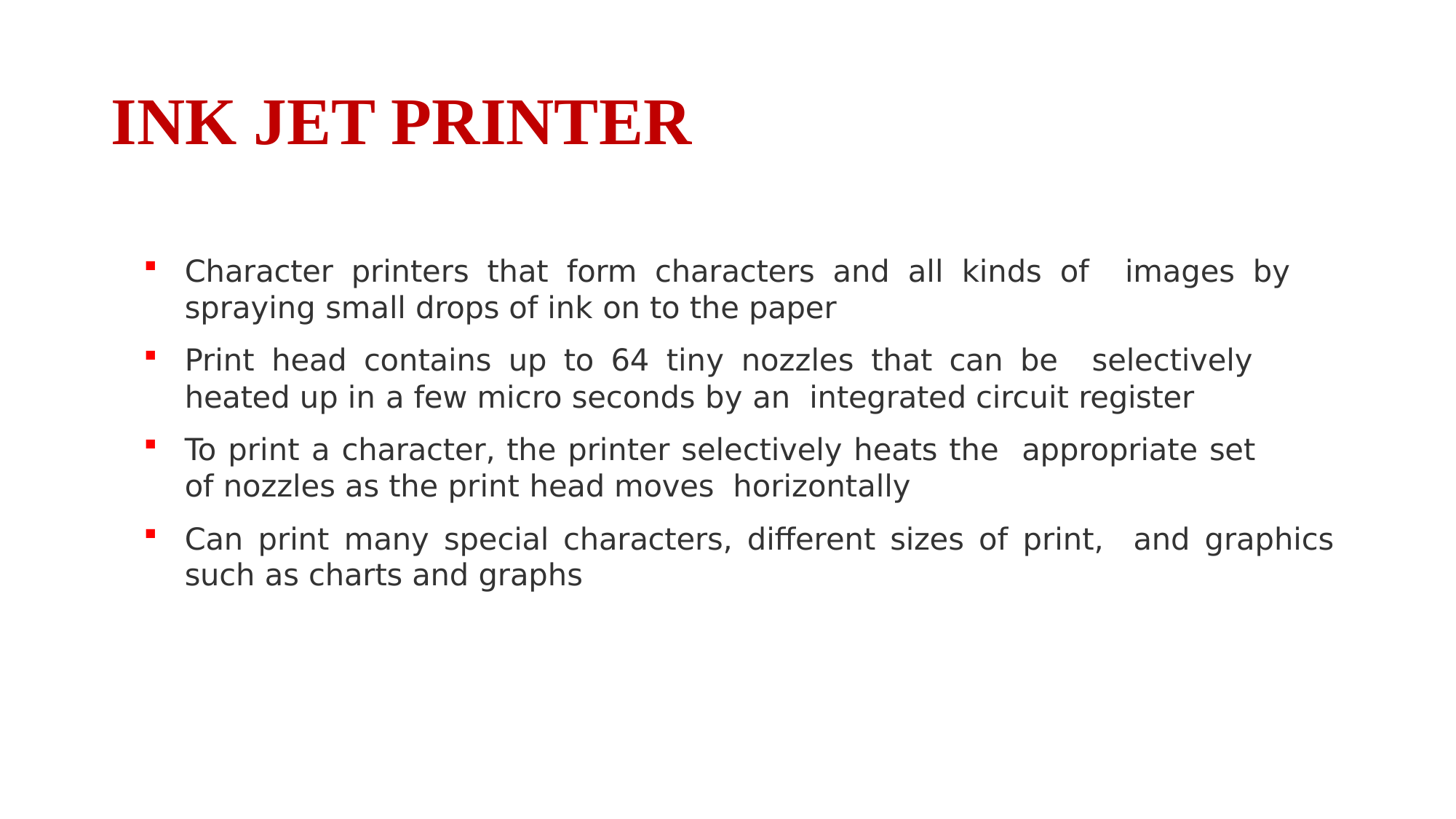

# INK JET PRINTER
Character printers that form characters and all kinds of  images by spraying small drops of ink on to the paper
Print head contains up to 64 tiny nozzles that can be  selectively heated up in a few micro seconds by an  integrated circuit register
To print a character, the printer selectively heats the  appropriate set of nozzles as the print head moves  horizontally
Can print many special characters, different sizes of print,  and graphics such as charts and graphs